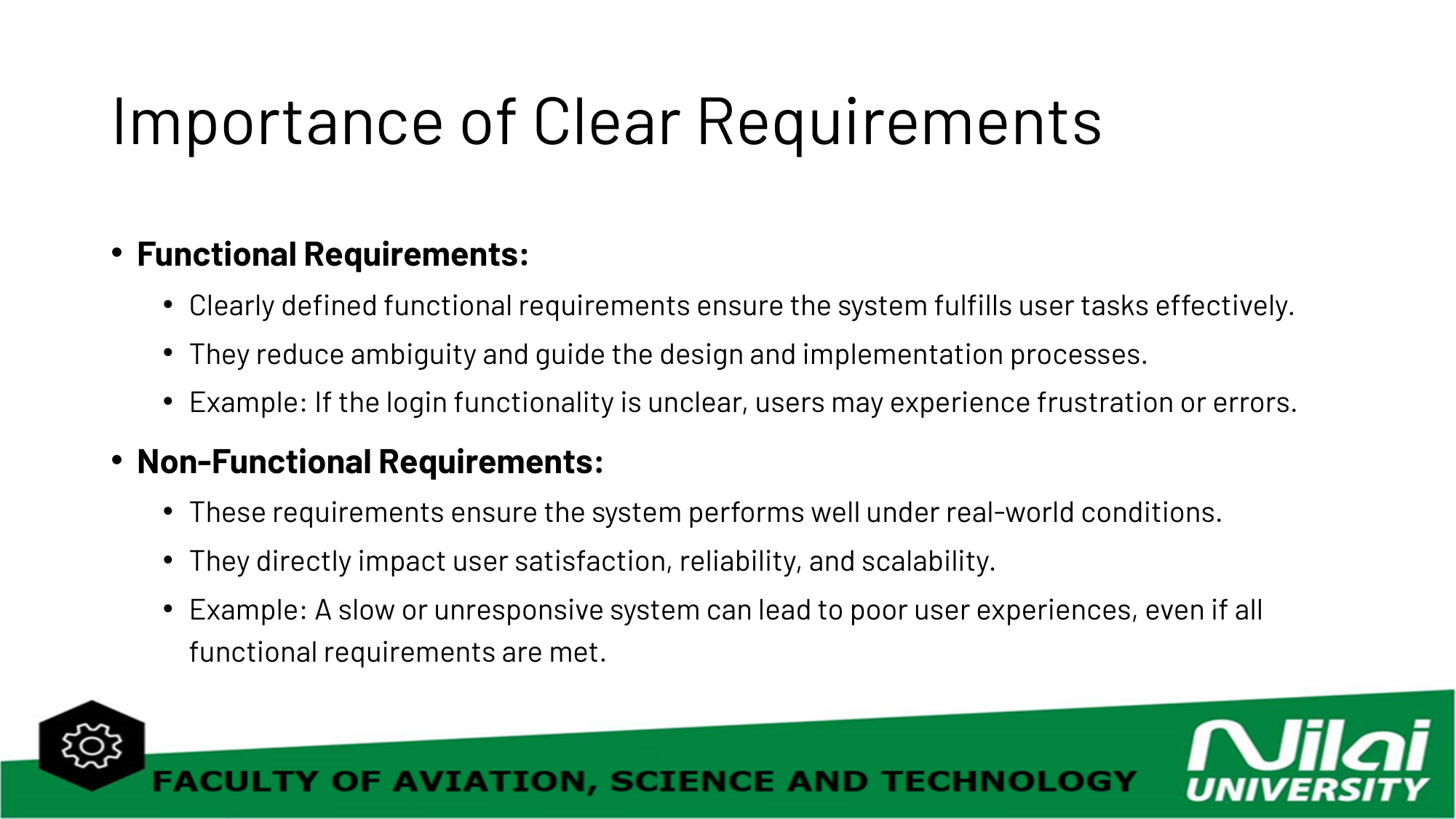

# Importance of Clear Requirements
Functional Requirements:
Clearly defined functional requirements ensure the system fulfills user tasks effectively.
They reduce ambiguity and guide the design and implementation processes.
Example: If the login functionality is unclear, users may experience frustration or errors.
Non-Functional Requirements:
These requirements ensure the system performs well under real-world conditions.
They directly impact user satisfaction, reliability, and scalability.
Example: A slow or unresponsive system can lead to poor user experiences, even if all functional requirements are met.